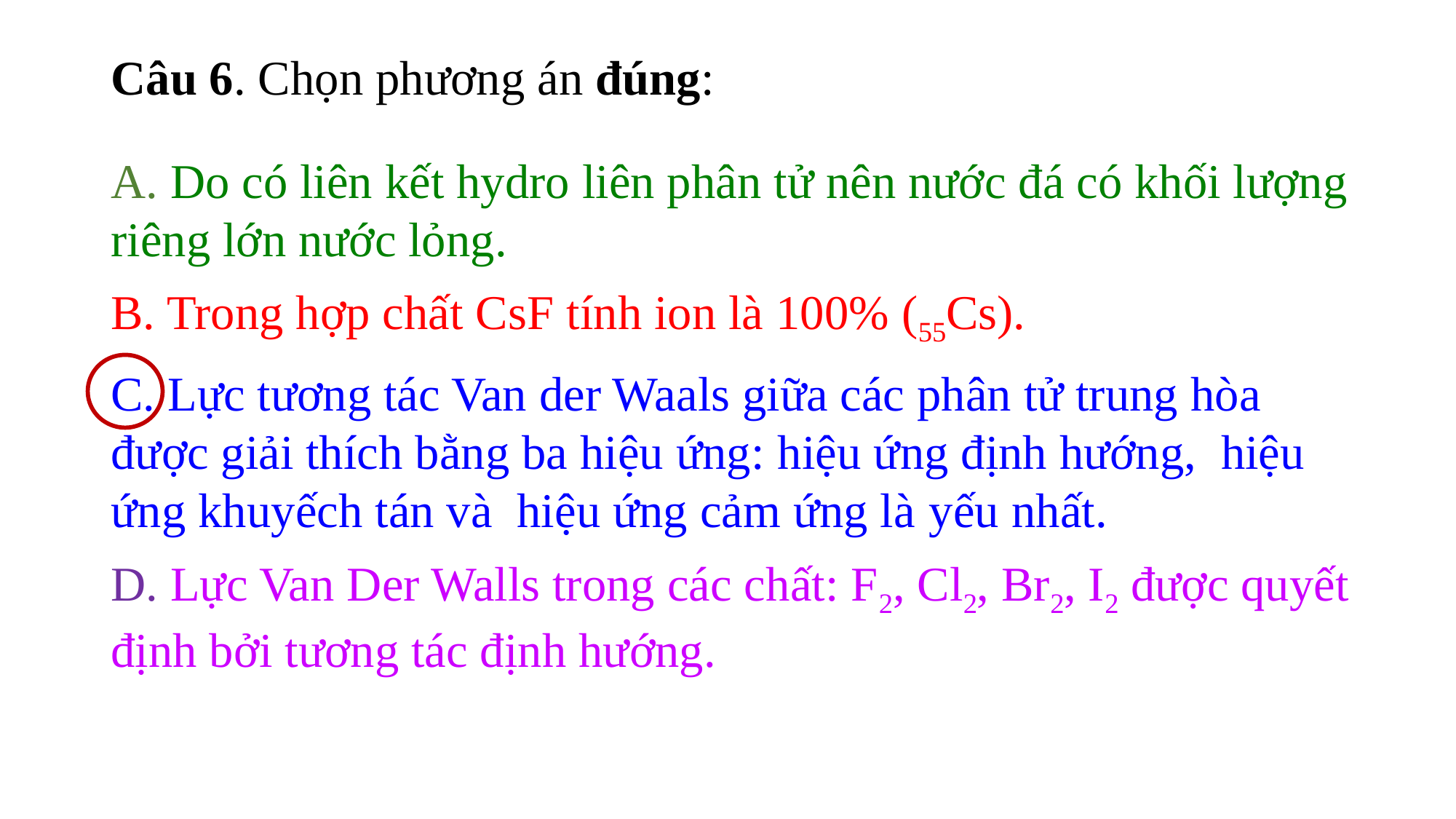

Câu 6. Chọn phương án đúng:

A. Do có liên kết hydro liên phân tử nên nước đá có khối lượng riêng lớn nước lỏng.
B. Trong hợp chất CsF tính ion là 100% (55Cs).
C. Lực tương tác Van der Waals giữa các phân tử trung hòa được giải thích bằng ba hiệu ứng: hiệu ứng định hướng,  hiệu ứng khuyếch tán và  hiệu ứng cảm ứng là yếu nhất.
D. Lực Van Der Walls trong các chất: F2, Cl2, Br2, I2 được quyết định bởi tương tác định hướng.